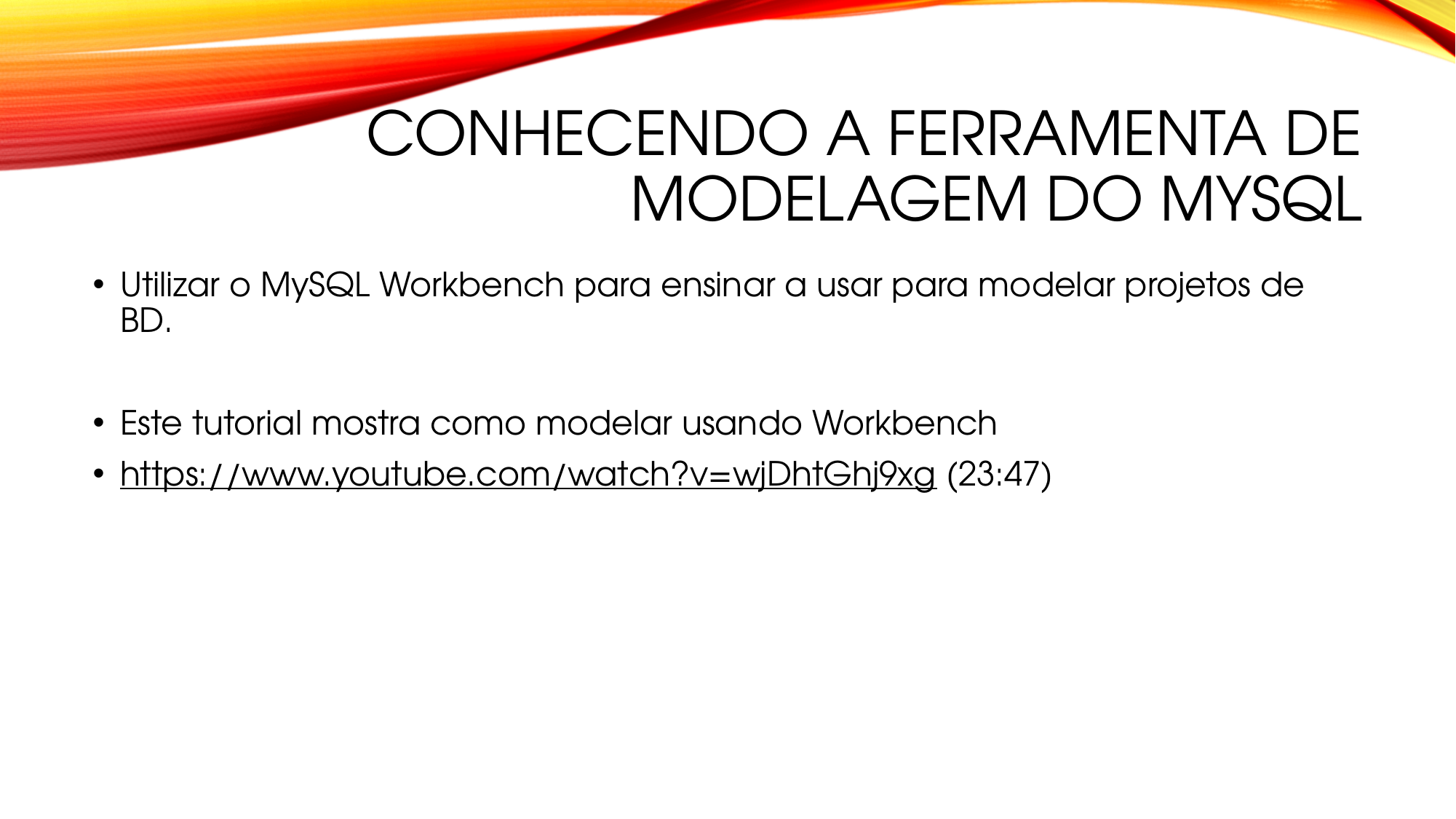

# Conhecendo a ferramenta de modelagem do MySQL
Utilizar o MySQL Workbench para ensinar a usar para modelar projetos de BD.

Este tutorial mostra como modelar usando Workbench
https://www.youtube.com/watch?v=wjDhtGhj9xg (23:47)